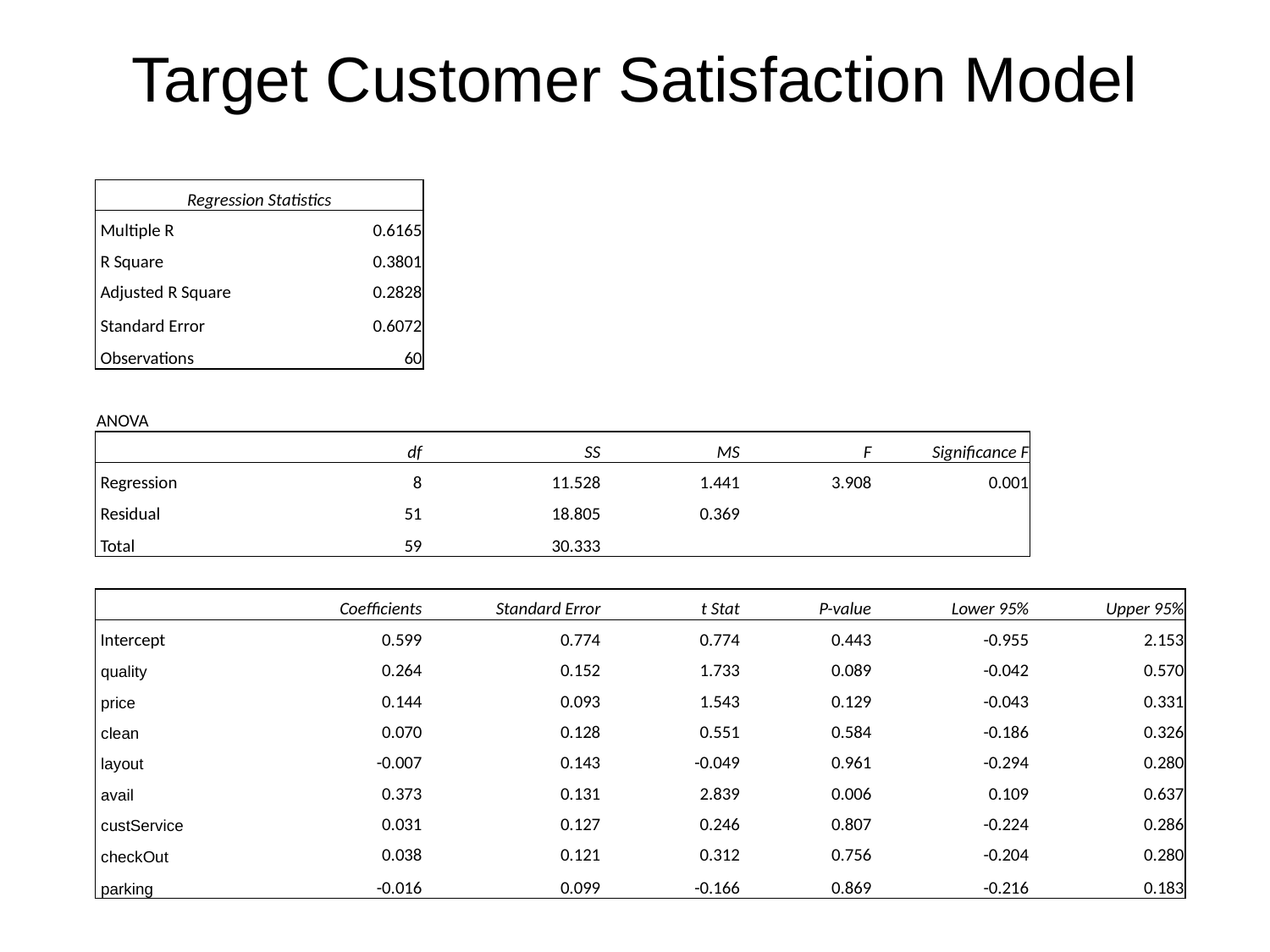

# Target Customer Satisfaction Model
| Regression Statistics |  |  |  |  |  |  |
| --- | --- | --- | --- | --- | --- | --- |
| Multiple R | 0.6165 |  |  |  |  |  |
| R Square | 0.3801 |  |  |  |  |  |
| Adjusted R Square | 0.2828 |  |  |  |  |  |
| Standard Error | 0.6072 |  |  |  |  |  |
| Observations | 60 |  |  |  |  |  |
|  |  |  |  |  |  |  |
| ANOVA |  |  |  |  |  |  |
|  | df | SS | MS | F | Significance F |  |
| Regression | 8 | 11.528 | 1.441 | 3.908 | 0.001 |  |
| Residual | 51 | 18.805 | 0.369 |  |  |  |
| Total | 59 | 30.333 |  |  |  |  |
|  |  |  |  |  |  |  |
|  | Coefficients | Standard Error | t Stat | P-value | Lower 95% | Upper 95% |
| Intercept | 0.599 | 0.774 | 0.774 | 0.443 | -0.955 | 2.153 |
| quality | 0.264 | 0.152 | 1.733 | 0.089 | -0.042 | 0.570 |
| price | 0.144 | 0.093 | 1.543 | 0.129 | -0.043 | 0.331 |
| clean | 0.070 | 0.128 | 0.551 | 0.584 | -0.186 | 0.326 |
| layout | -0.007 | 0.143 | -0.049 | 0.961 | -0.294 | 0.280 |
| avail | 0.373 | 0.131 | 2.839 | 0.006 | 0.109 | 0.637 |
| custService | 0.031 | 0.127 | 0.246 | 0.807 | -0.224 | 0.286 |
| checkOut | 0.038 | 0.121 | 0.312 | 0.756 | -0.204 | 0.280 |
| parking | -0.016 | 0.099 | -0.166 | 0.869 | -0.216 | 0.183 |